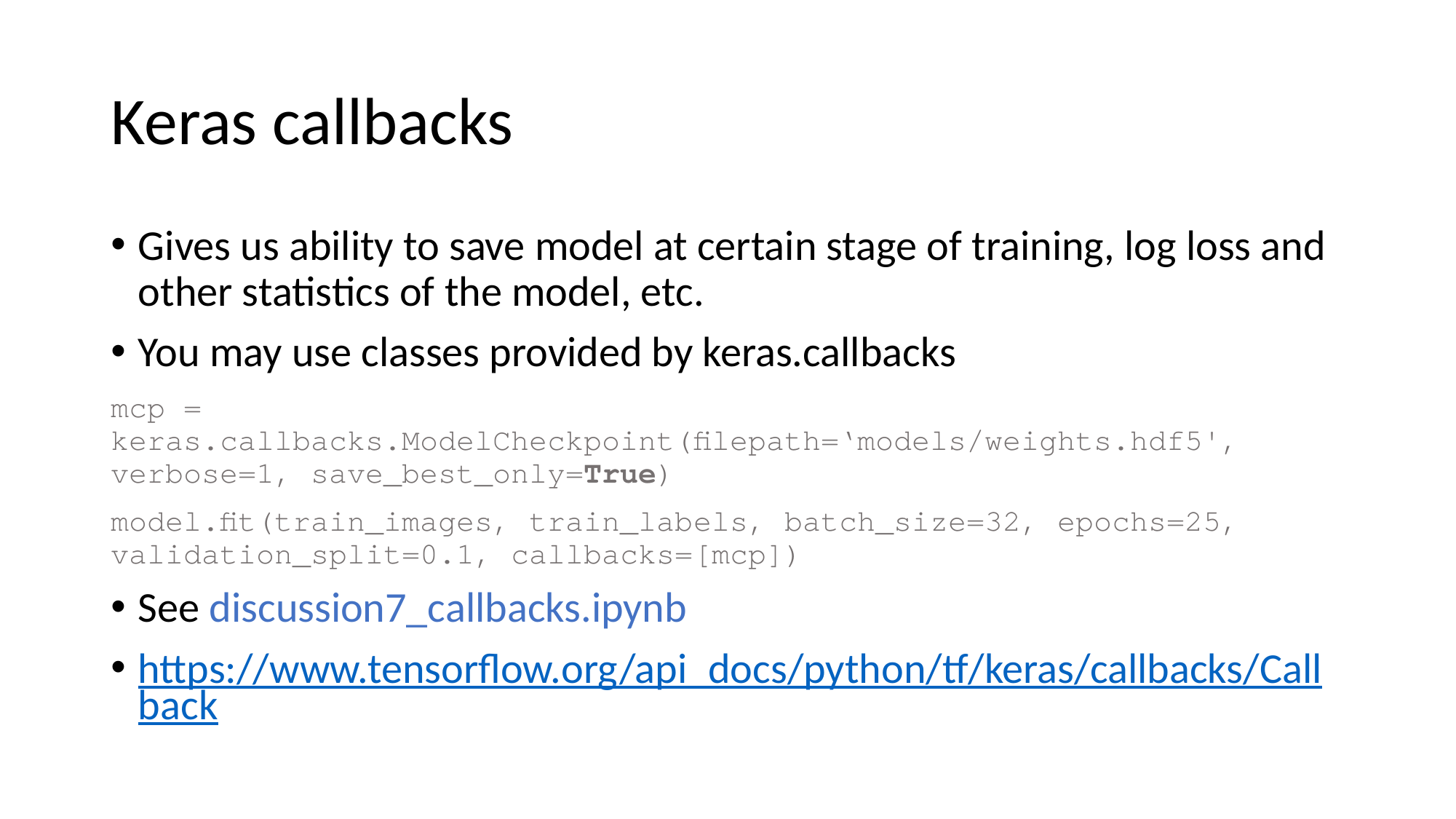

# Keras callbacks
Gives us ability to save model at certain stage of training, log loss and other statistics of the model, etc.
You may use classes provided by keras.callbacks
mcp = keras.callbacks.ModelCheckpoint(filepath=‘models/weights.hdf5', verbose=1, save_best_only=True)
model.fit(train_images, train_labels, batch_size=32, epochs=25, validation_split=0.1, callbacks=[mcp])
See discussion7_callbacks.ipynb
https://www.tensorflow.org/api_docs/python/tf/keras/callbacks/Callback